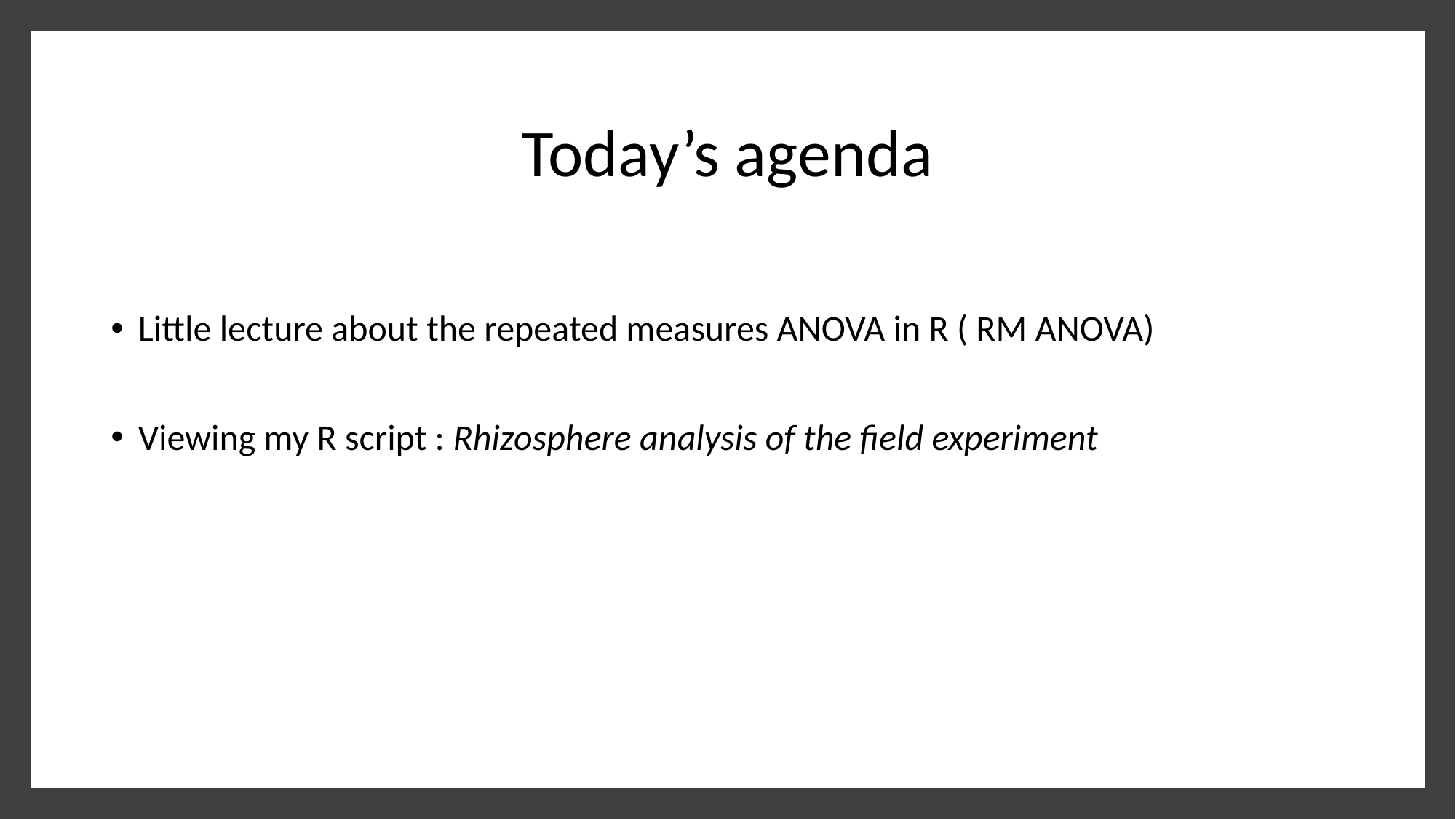

# Today’s agenda

Little lecture about the repeated measures ANOVA in R ( RM ANOVA)

Viewing my R script : Rhizosphere analysis of the field experiment